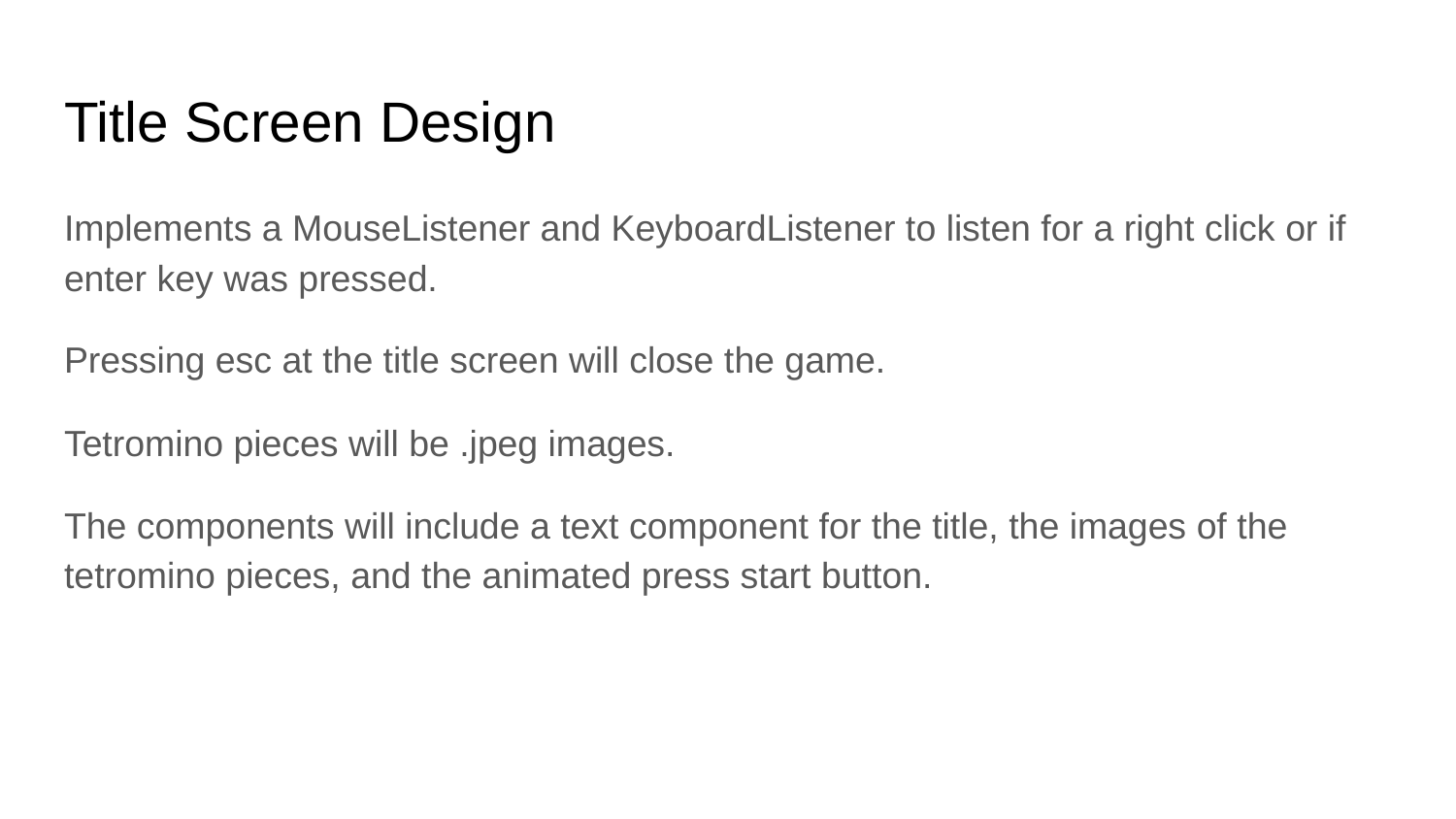

# Title Screen Design
Implements a MouseListener and KeyboardListener to listen for a right click or if enter key was pressed.
Pressing esc at the title screen will close the game.
Tetromino pieces will be .jpeg images.
The components will include a text component for the title, the images of the tetromino pieces, and the animated press start button.